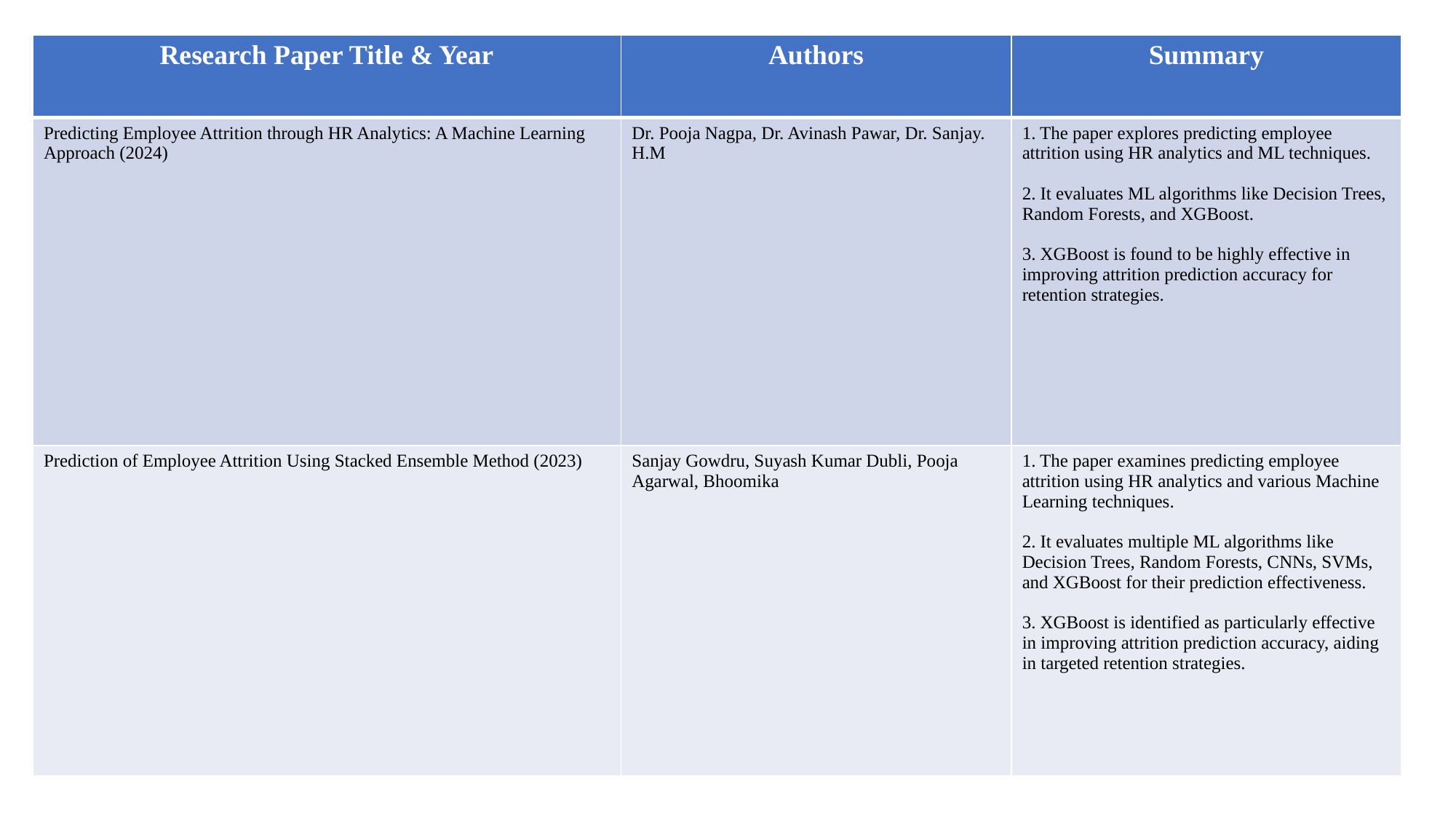

| Research Paper Title & Year | Authors | Summary |
| --- | --- | --- |
| Predicting Employee Attrition through HR Analytics: A Machine Learning Approach (2024) | Dr. Pooja Nagpa, Dr. Avinash Pawar, Dr. Sanjay. H.M | 1. The paper explores predicting employee attrition using HR analytics and ML techniques. 2. It evaluates ML algorithms like Decision Trees, Random Forests, and XGBoost. 3. XGBoost is found to be highly effective in improving attrition prediction accuracy for retention strategies. |
| Prediction of Employee Attrition Using Stacked Ensemble Method (2023) | Sanjay Gowdru, Suyash Kumar Dubli, Pooja Agarwal, Bhoomika | 1. The paper examines predicting employee attrition using HR analytics and various Machine Learning techniques. 2. It evaluates multiple ML algorithms like Decision Trees, Random Forests, CNNs, SVMs, and XGBoost for their prediction effectiveness. 3. XGBoost is identified as particularly effective in improving attrition prediction accuracy, aiding in targeted retention strategies. |